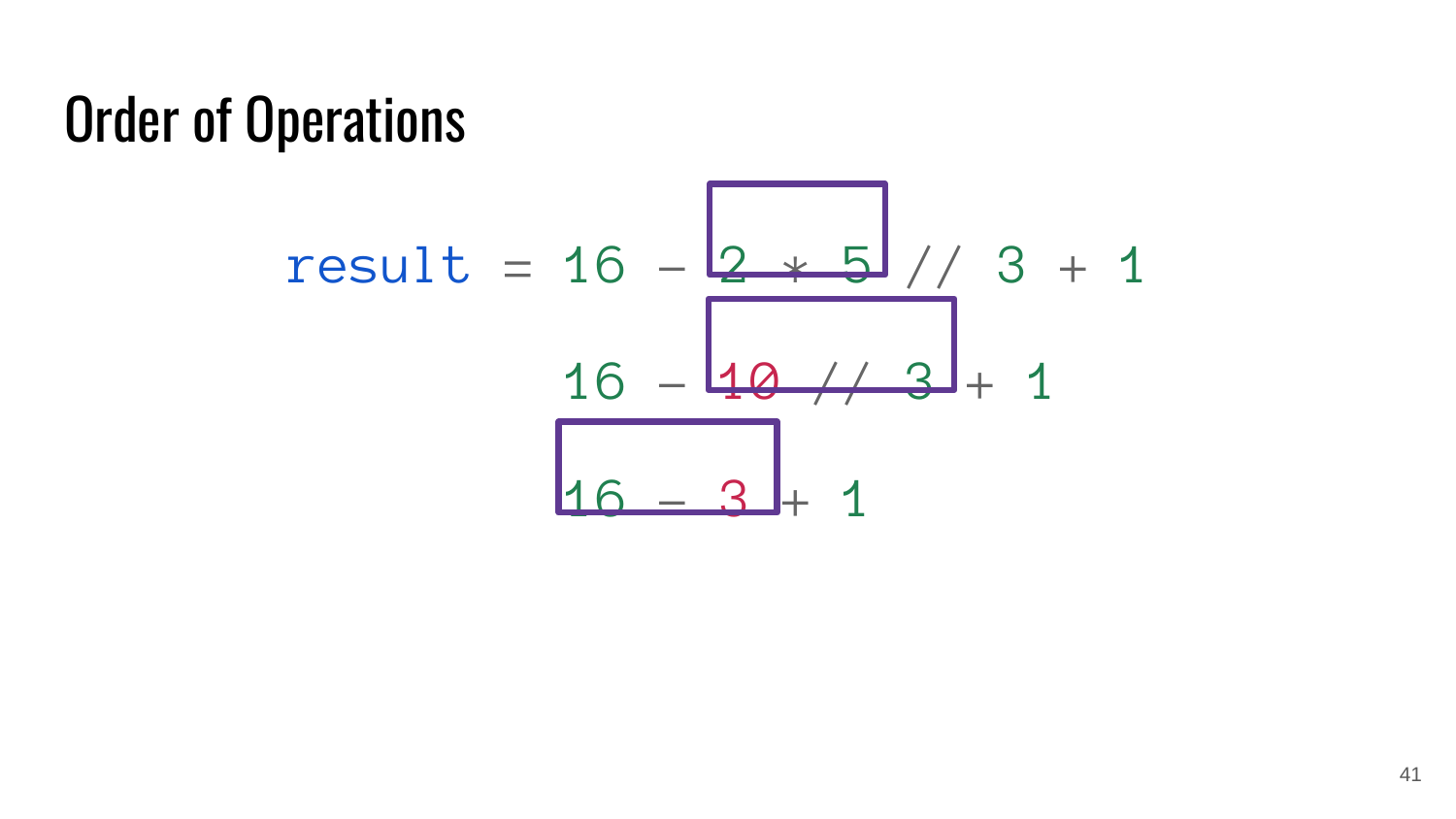

# Order of Operations
result = 16 - 2 * 5 // 3 + 1
      16 - 10 // 3 + 1
16 - 3 + 1

41